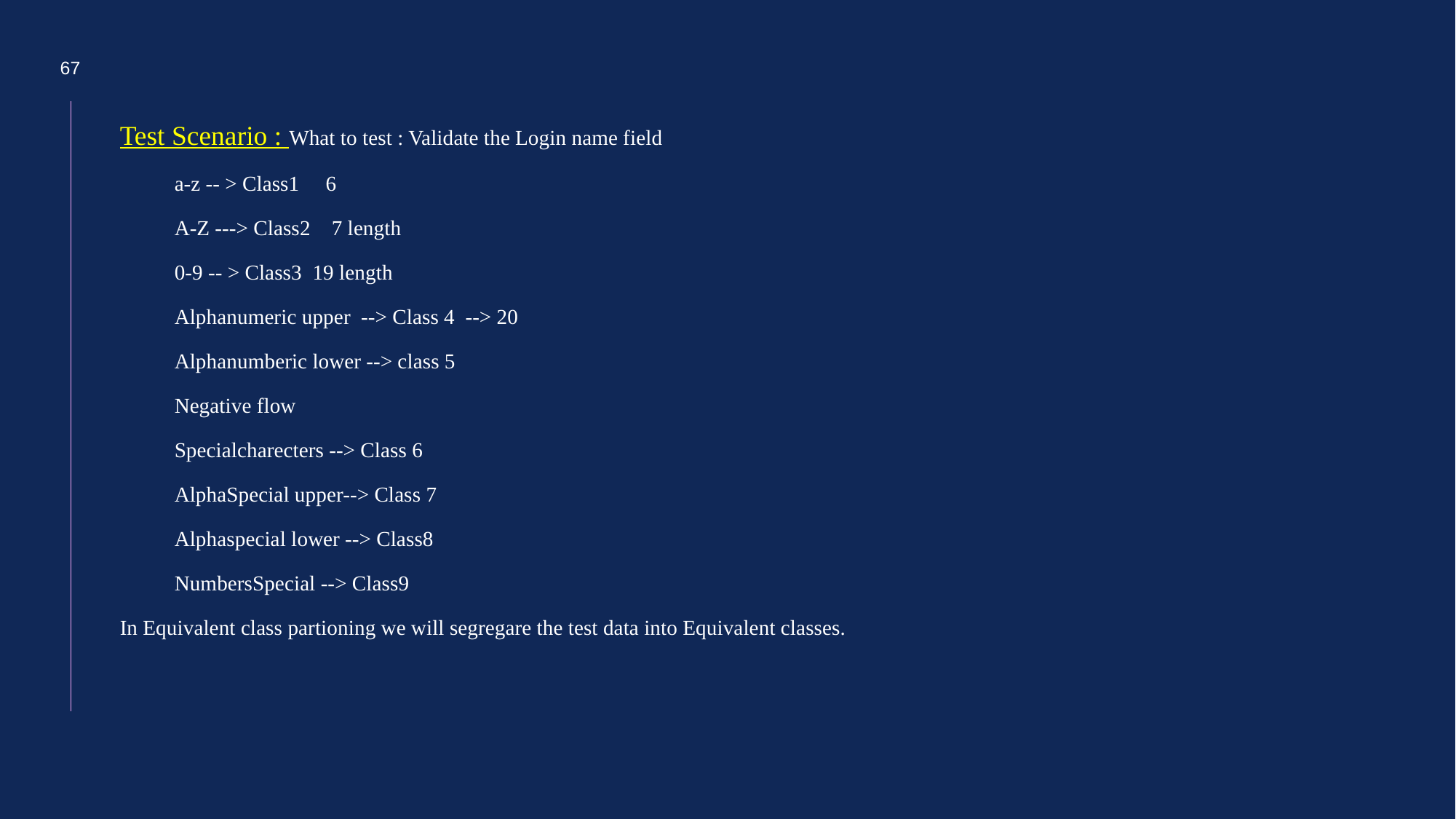

67
Test Scenario : What to test : Validate the Login name field
a-z -- > Class1     6
A-Z ---> Class2    7 length
0-9 -- > Class3  19 length
Alphanumeric upper  --> Class 4  --> 20
Alphanumberic lower --> class 5
Negative flow
Specialcharecters --> Class 6
AlphaSpecial upper--> Class 7
Alphaspecial lower --> Class8
NumbersSpecial --> Class9
In Equivalent class partioning we will segregare the test data into Equivalent classes.